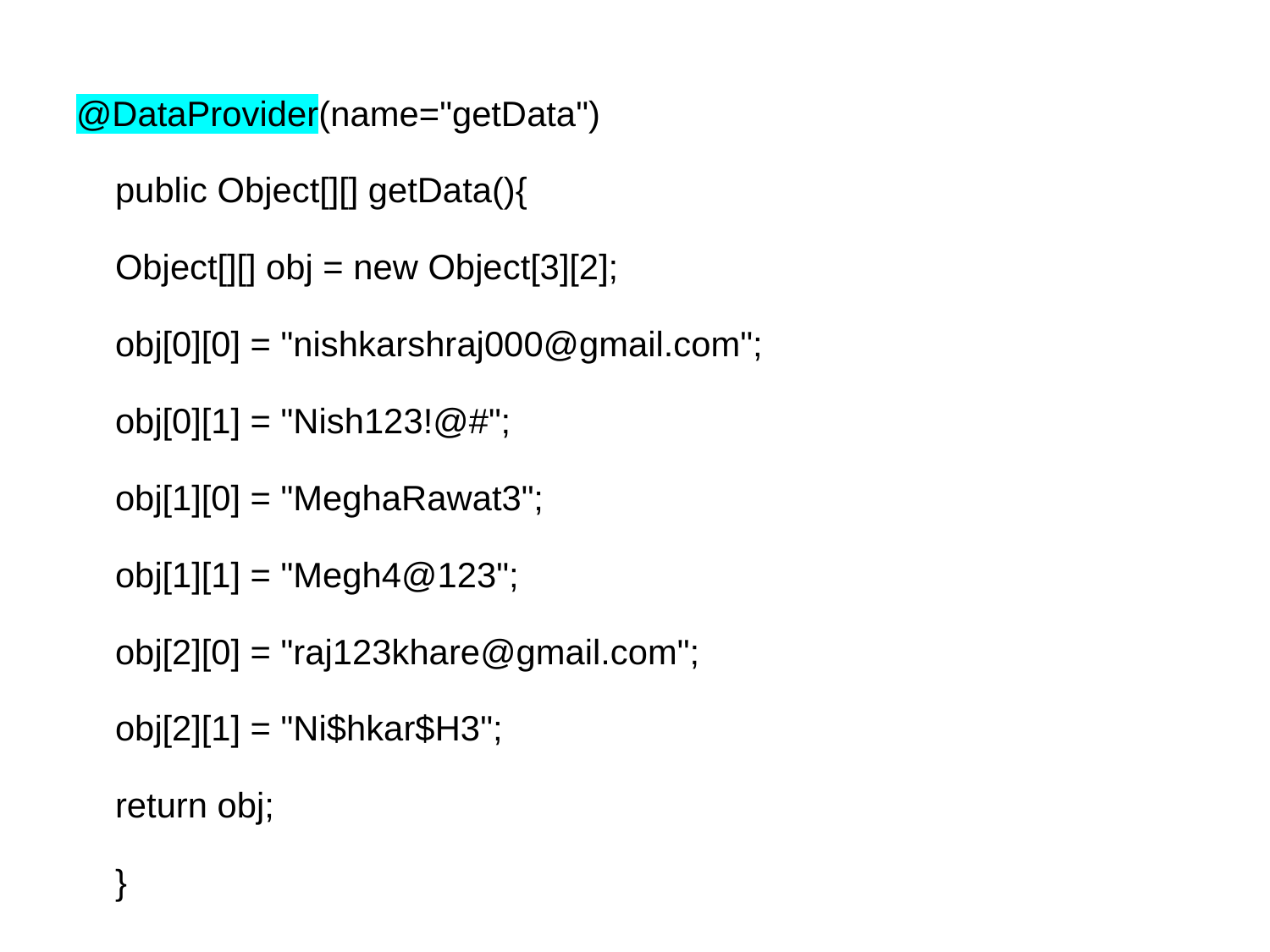

@DataProvider(name="getData")
    public Object[][] getData(){
    Object[][] obj = new Object[3][2];
    obj[0][0] = "nishkarshraj000@gmail.com";
    obj[0][1] = "Nish123!@#";
    obj[1][0] = "MeghaRawat3";
    obj[1][1] = "Megh4@123";
    obj[2][0] = "raj123khare@gmail.com";
    obj[2][1] = "Ni$hkar$H3";
    return obj;
    }